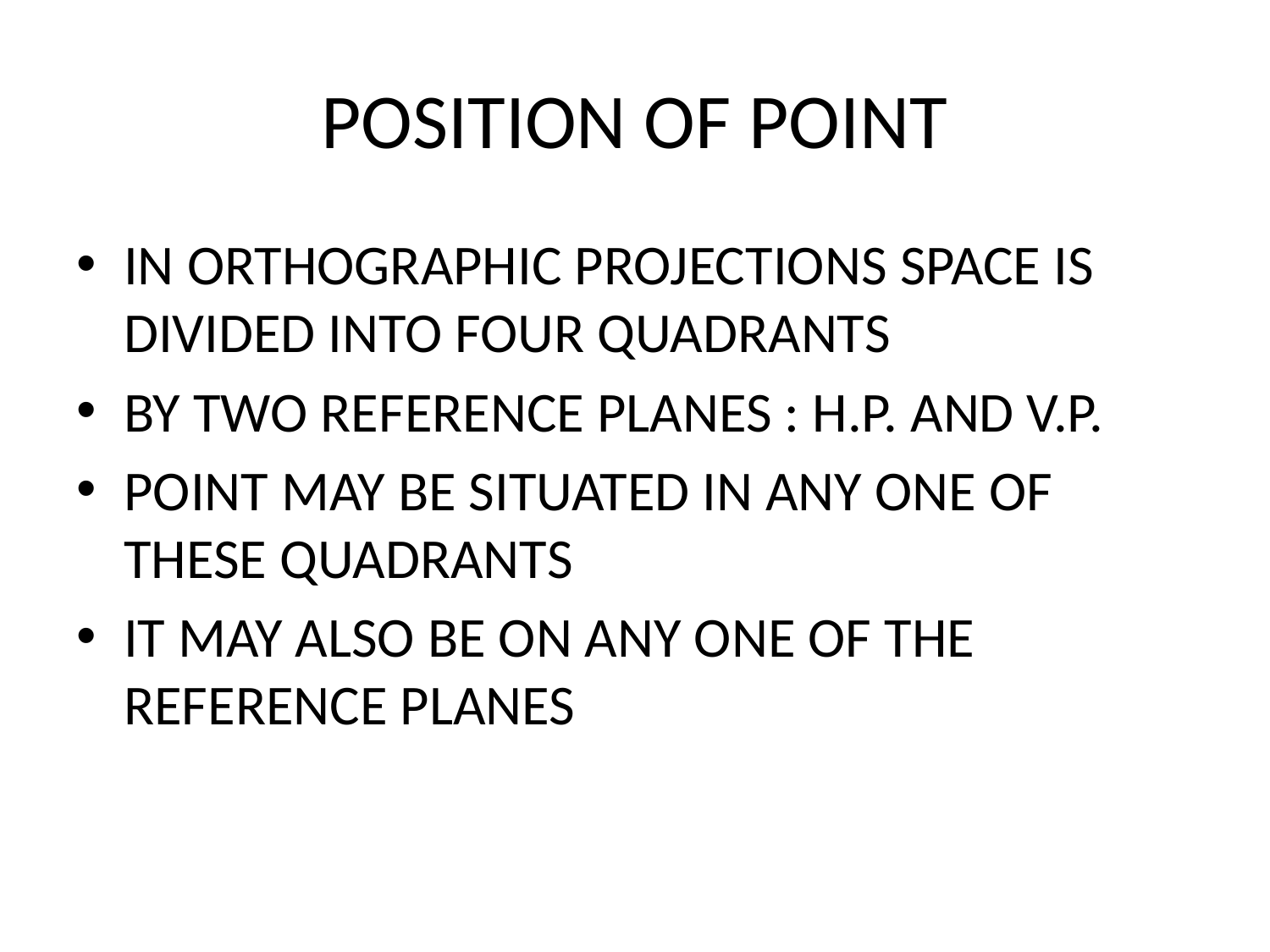

# POSITION OF POINT
IN ORTHOGRAPHIC PROJECTIONS SPACE IS DIVIDED INTO FOUR QUADRANTS
BY TWO REFERENCE PLANES : H.P. AND V.P.
POINT MAY BE SITUATED IN ANY ONE OF THESE QUADRANTS
IT MAY ALSO BE ON ANY ONE OF THE REFERENCE PLANES